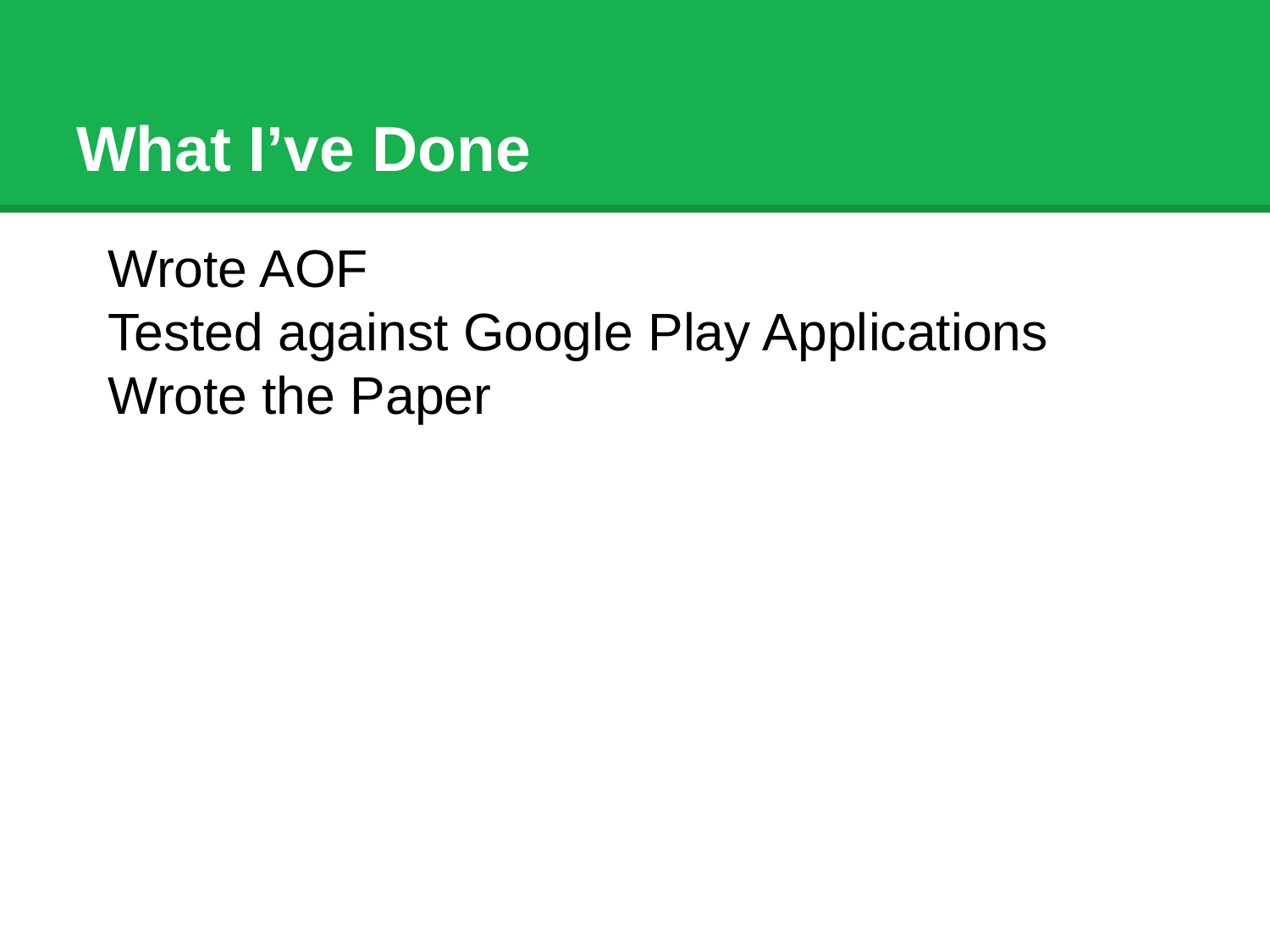

# What I’ve Done
Wrote AOF
Tested against Google Play Applications
Wrote the Paper